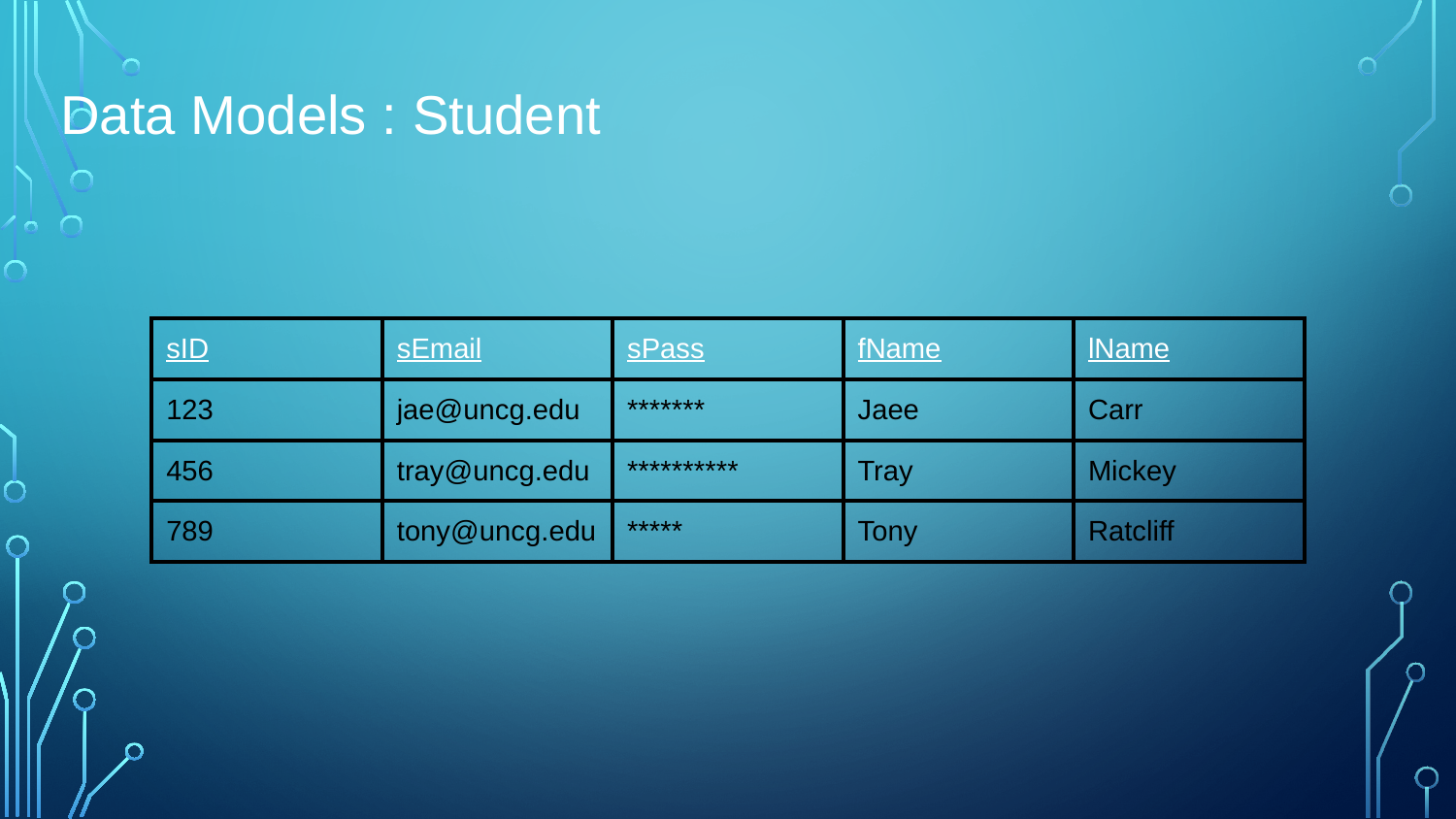

# Data Models : Student
| sID | sEmail | sPass | fName | lName |
| --- | --- | --- | --- | --- |
| 123 | jae@uncg.edu | \*\*\*\*\*\*\* | Jaee | Carr |
| 456 | tray@uncg.edu | \*\*\*\*\*\*\*\*\*\* | Tray | Mickey |
| 789 | tony@uncg.edu | \*\*\*\*\* | Tony | Ratcliff |